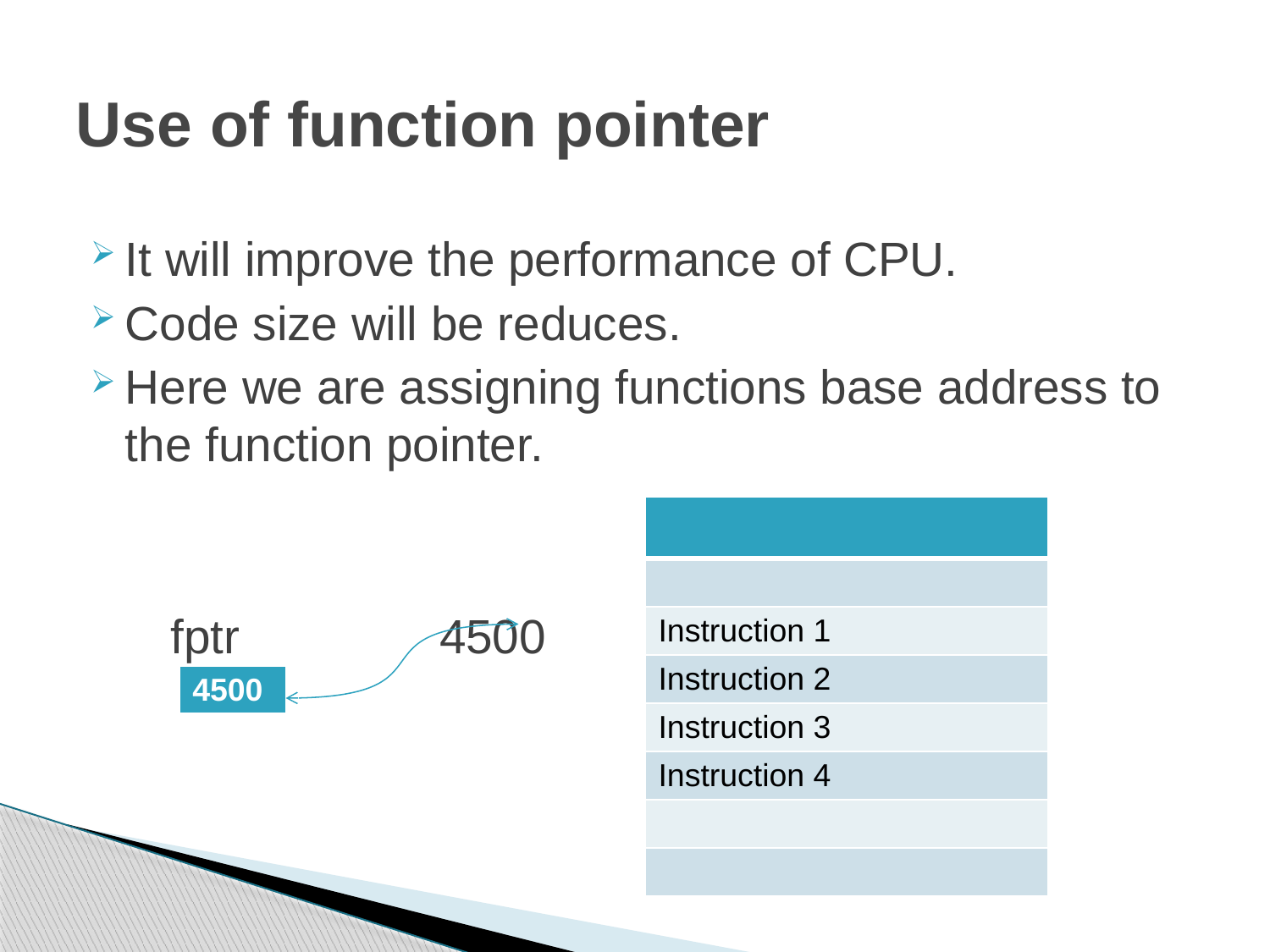

# Use of function pointer
It will improve the performance of CPU.
Code size will be reduces.
Here we are assigning functions base address to the function pointer.

      fptr               4500

|  |
| --- |
|  |
| Instruction 1 |
| Instruction 2 |
| Instruction 3 |
| Instruction 4 |
|  |
|  |
| 4500 |
| --- |